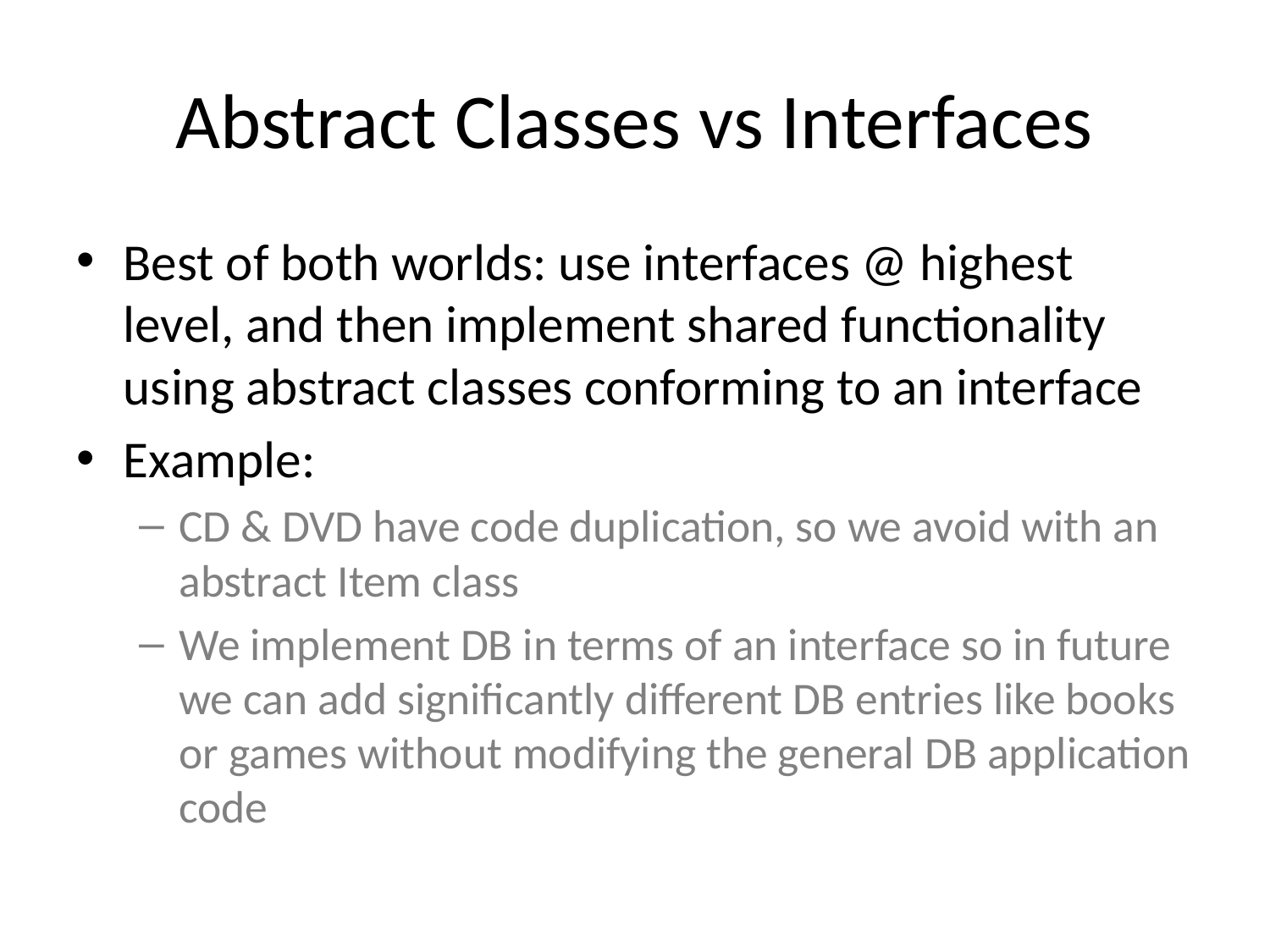

# Abstract Classes vs Interfaces
Best of both worlds: use interfaces @ highest level, and then implement shared functionality using abstract classes conforming to an interface
Example:
CD & DVD have code duplication, so we avoid with an abstract Item class
We implement DB in terms of an interface so in future we can add significantly different DB entries like books or games without modifying the general DB application code